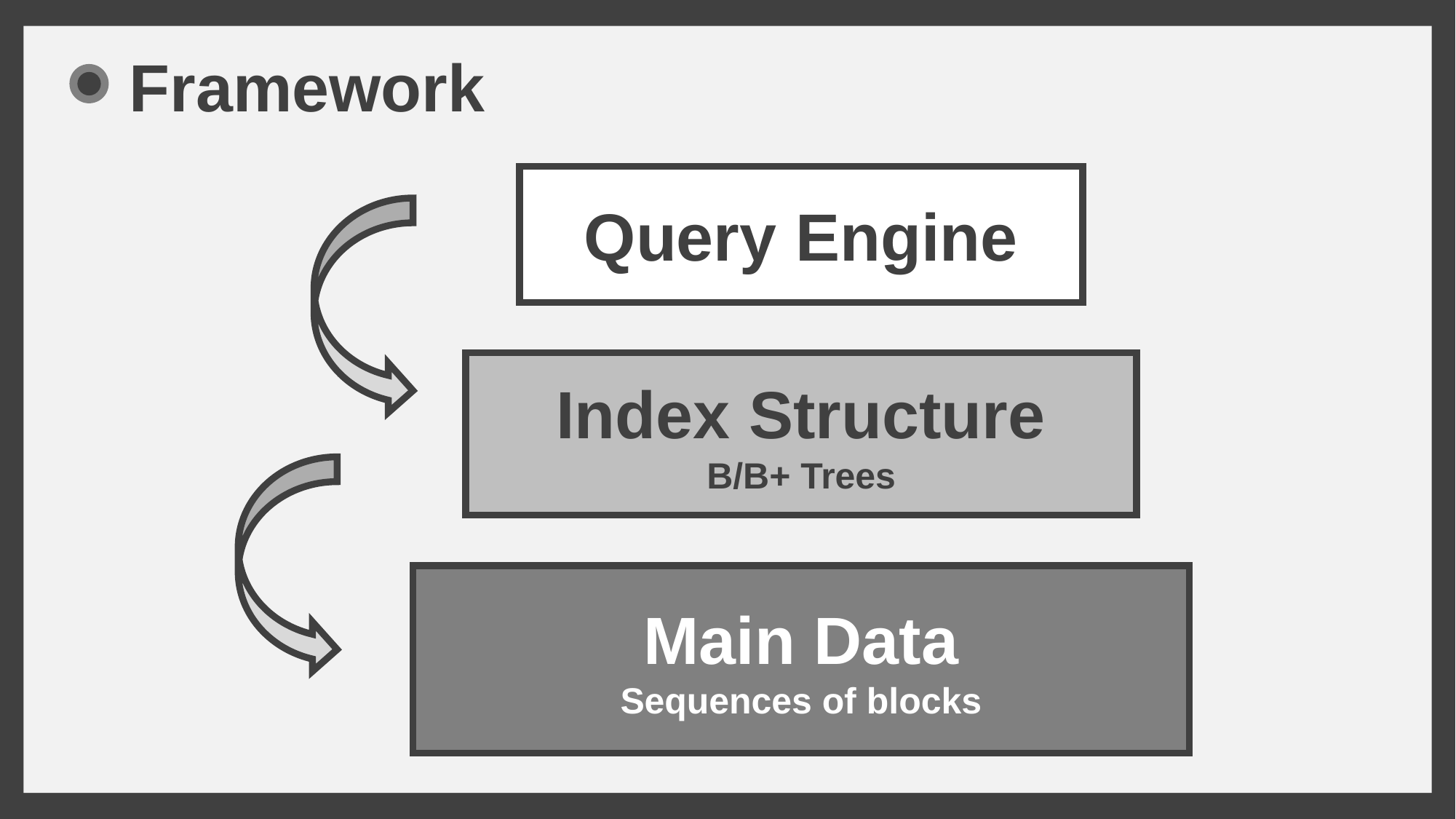

Framework
Query Engine

Index Structure
B/B+ Trees

Main Data
Sequences of blocks